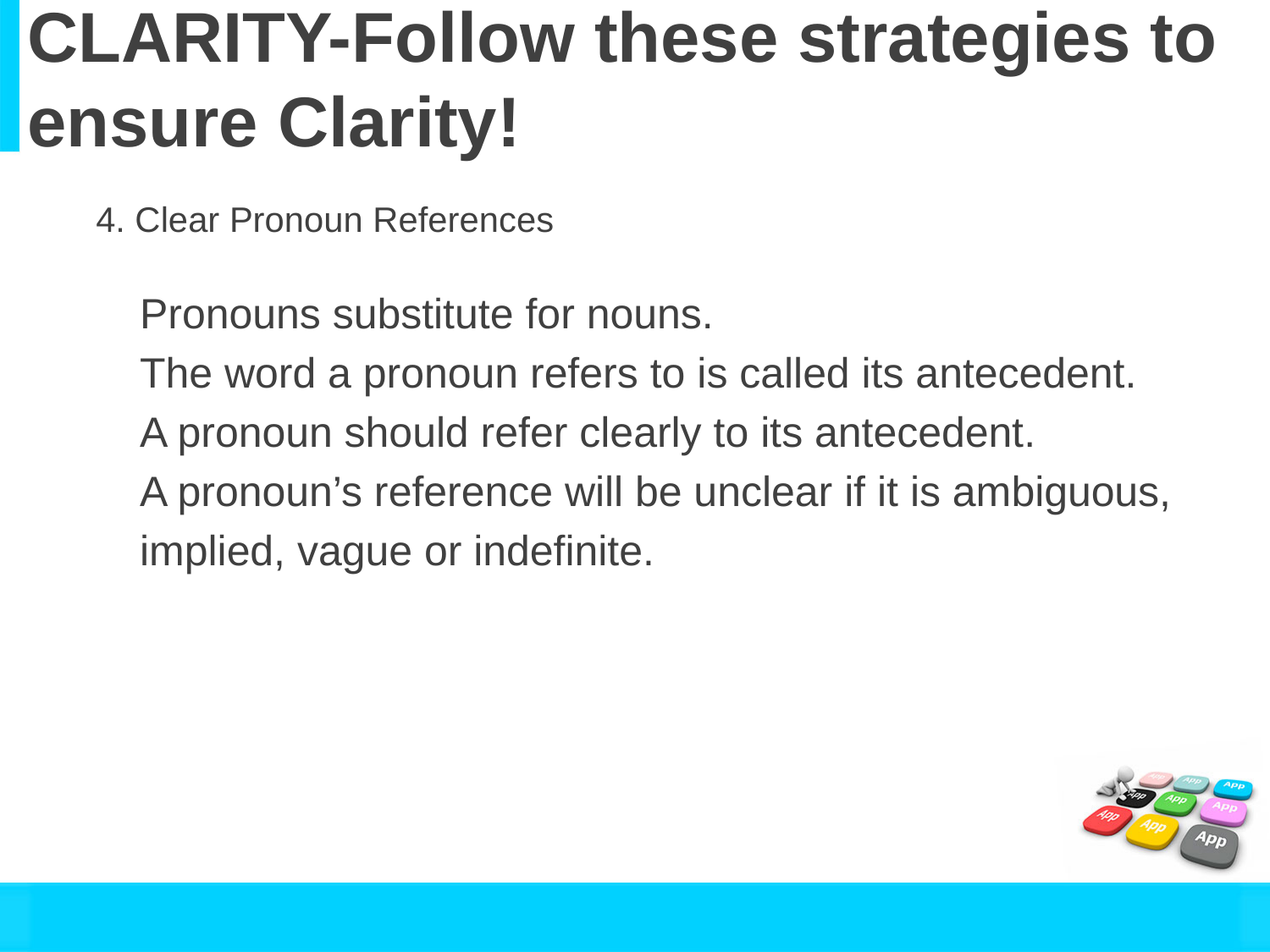

# CLARITY-Follow these strategies to ensure Clarity!
4. Clear Pronoun References
Pronouns substitute for nouns.
The word a pronoun refers to is called its antecedent.
A pronoun should refer clearly to its antecedent.
A pronoun’s reference will be unclear if it is ambiguous,
implied, vague or indefinite.